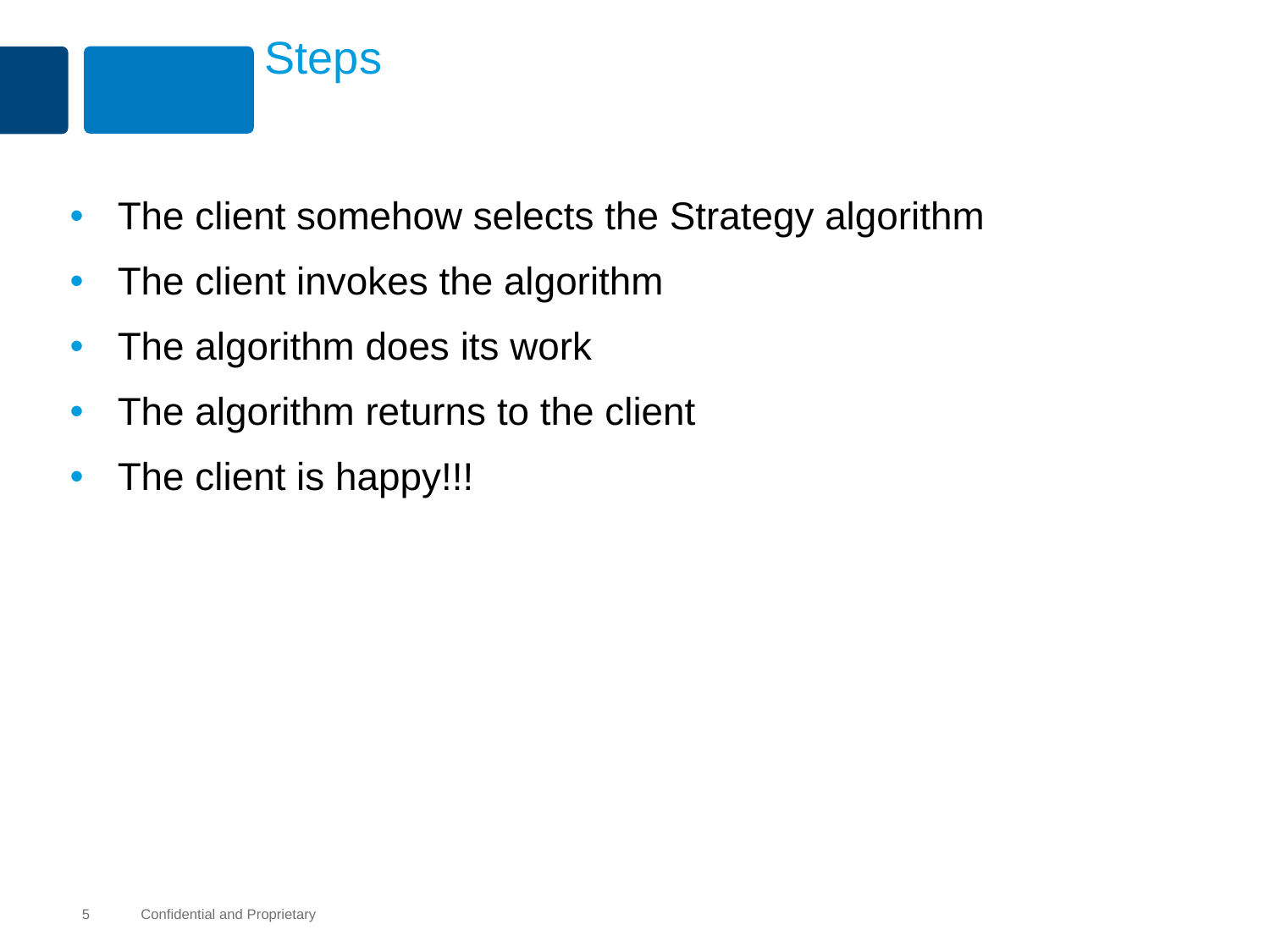

# Steps
The client somehow selects the Strategy algorithm
The client invokes the algorithm
The algorithm does its work
The algorithm returns to the client
The client is happy!!!